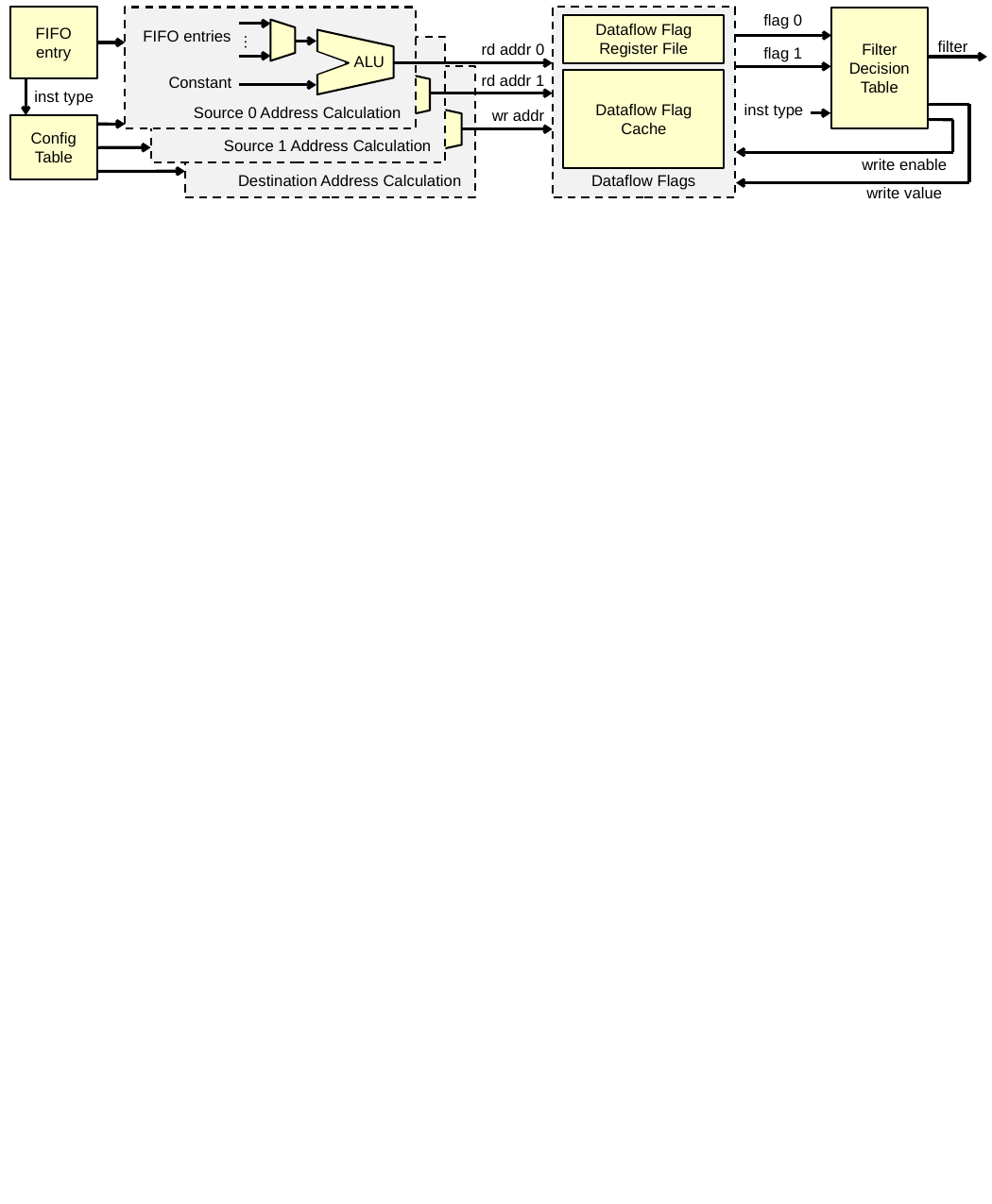

flag 0
FIFO entry

Filter Decision Table
Dataflow Flag Register File
FIFO entries
…

filter

ALU
rd addr 0
flag 1

rd addr 1
Constant

Dataflow Flag
Cache
inst type
inst type

Source 0 Address Calculation

wr addr
Config Table
Source 1 Address Calculation
write enable
Dataflow Flags
Destination Address Calculation
write value